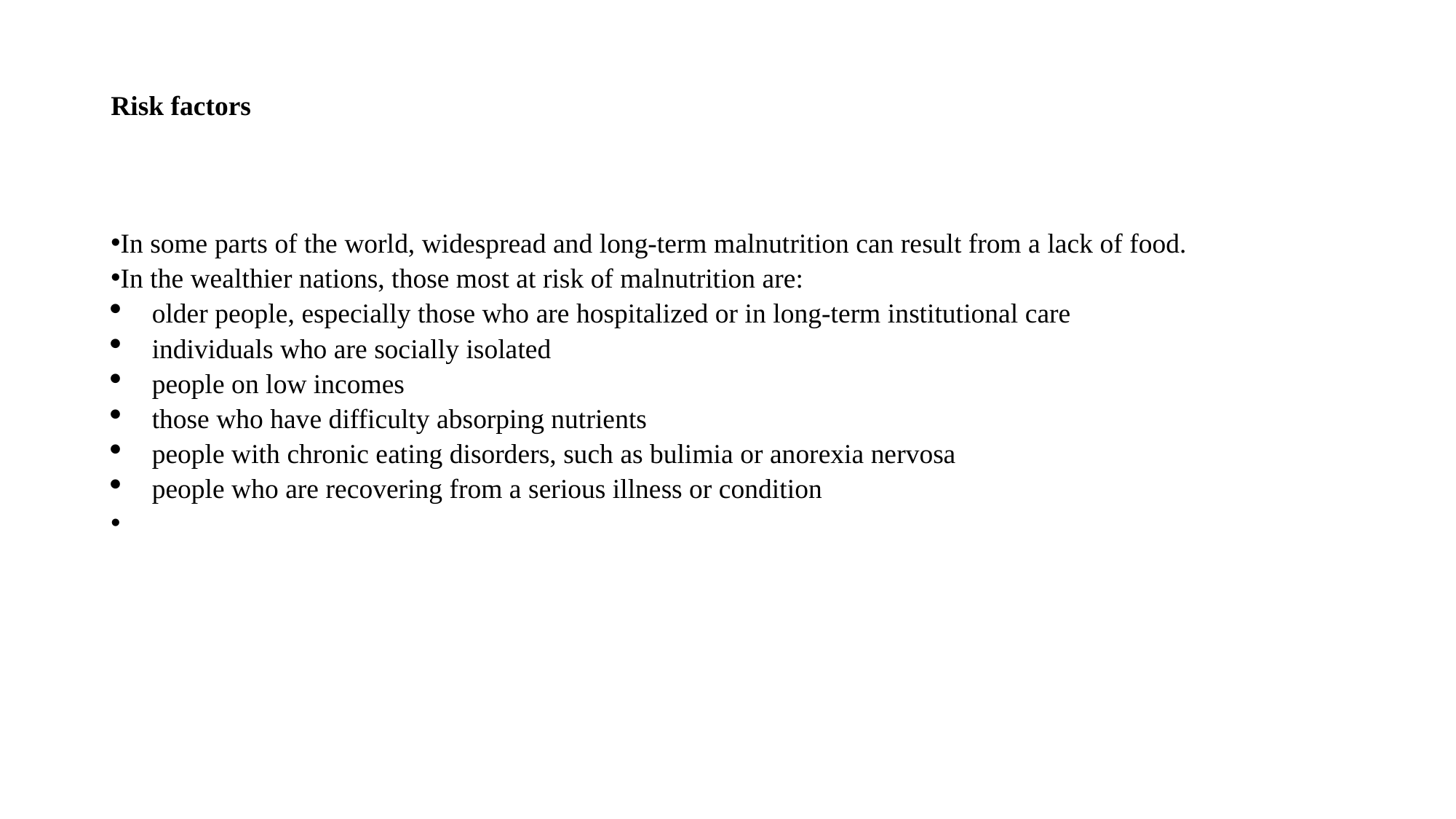

# Risk factors
In some parts of the world, widespread and long-term malnutrition can result from a lack of food.
In the wealthier nations, those most at risk of malnutrition are:
older people, especially those who are hospitalized or in long-term institutional care
individuals who are socially isolated
people on low incomes
those who have difficulty absorping nutrients
people with chronic eating disorders, such as bulimia or anorexia nervosa
people who are recovering from a serious illness or condition